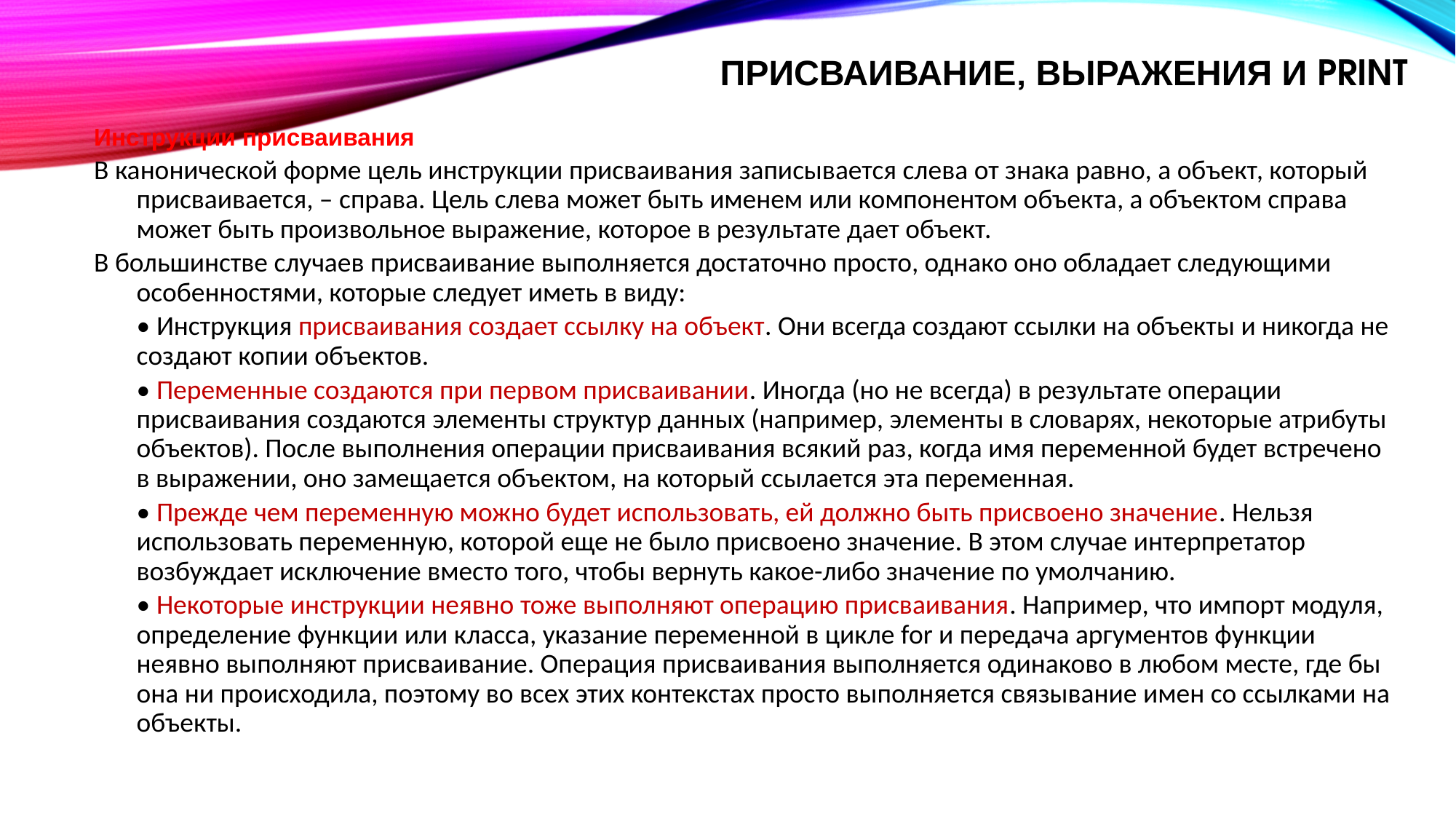

# Присваивание, выражения и print

Инструкции присваивания
В канонической форме цель инструкции присваивания записывается слева от знака равно, а объект, который присваивается, – справа. Цель слева может быть именем или компонентом объекта, а объектом справа может быть произвольное выражение, которое в результате дает объект.
В большинстве случаев присваивание выполняется достаточно просто, однако оно обладает следующими особенностями, которые следует иметь в виду:
• Инструкция присваивания создает ссылку на объект. Они всегда создают ссылки на объекты и никогда не создают копии объектов.
• Переменные создаются при первом присваивании. Иногда (но не всегда) в результате операции присваивания создаются элементы структур данных (например, элементы в словарях, некоторые атрибуты объектов). После выполнения операции присваивания всякий раз, когда имя переменной будет встречено в выражении, оно замещается объектом, на который ссылается эта переменная.
• Прежде чем переменную можно будет использовать, ей должно быть присвоено значение. Нельзя использовать переменную, которой еще не было присвоено значение. В этом случае интерпретатор возбуждает исключение вместо того, чтобы вернуть какое-либо значение по умолчанию.
• Некоторые инструкции неявно тоже выполняют операцию присваивания. Например, что импорт модуля, определение функции или класса, указание переменной в цикле for и передача аргументов функции неявно выполняют присваивание. Операция присваивания выполняется одинаково в любом месте, где бы она ни происходила, поэтому во всех этих контекстах просто выполняется связывание имен со ссылками на объекты.